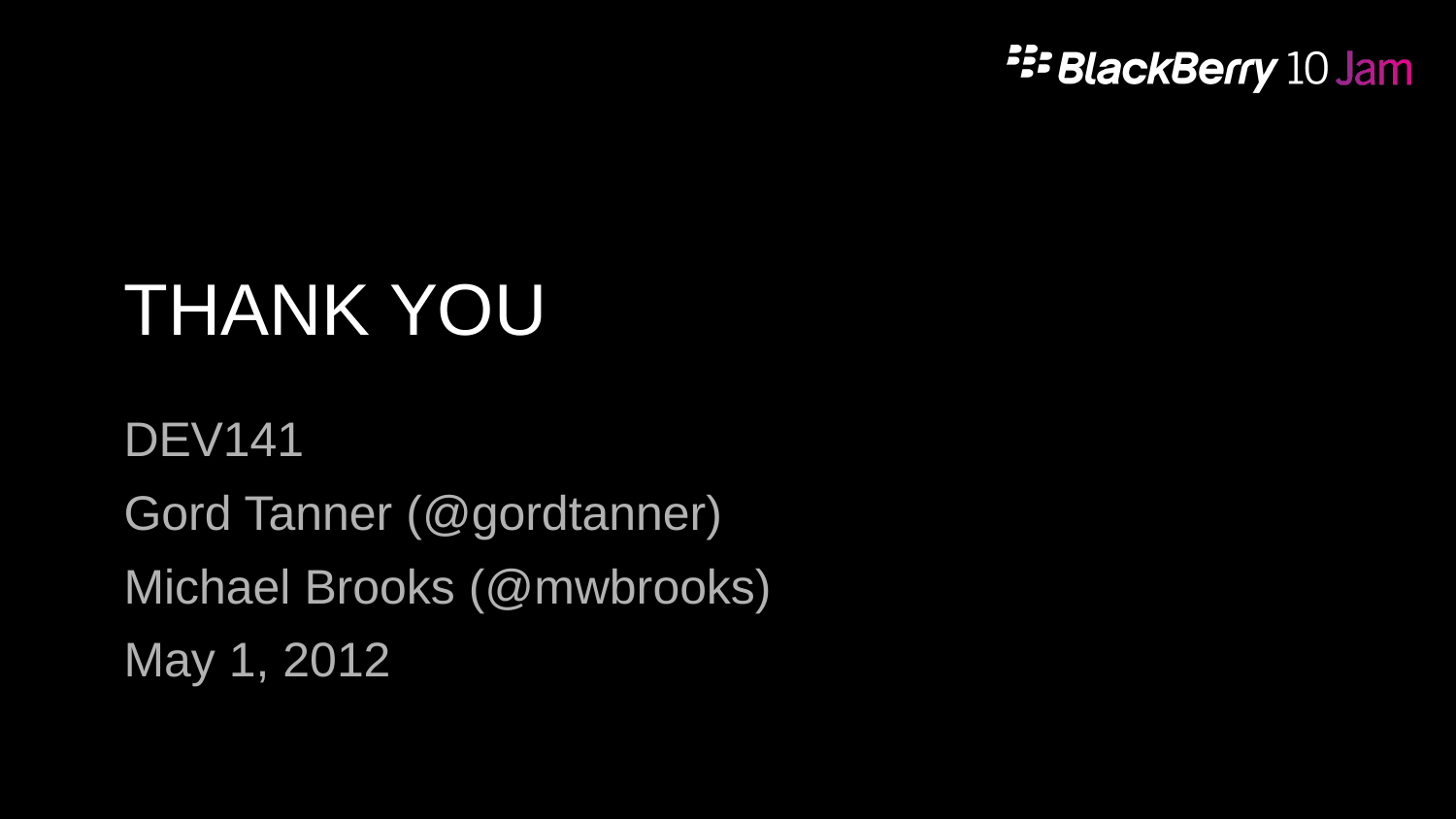

# THANK YOU
DEV141
Gord Tanner (@gordtanner)
Michael Brooks (@mwbrooks)
May 1, 2012